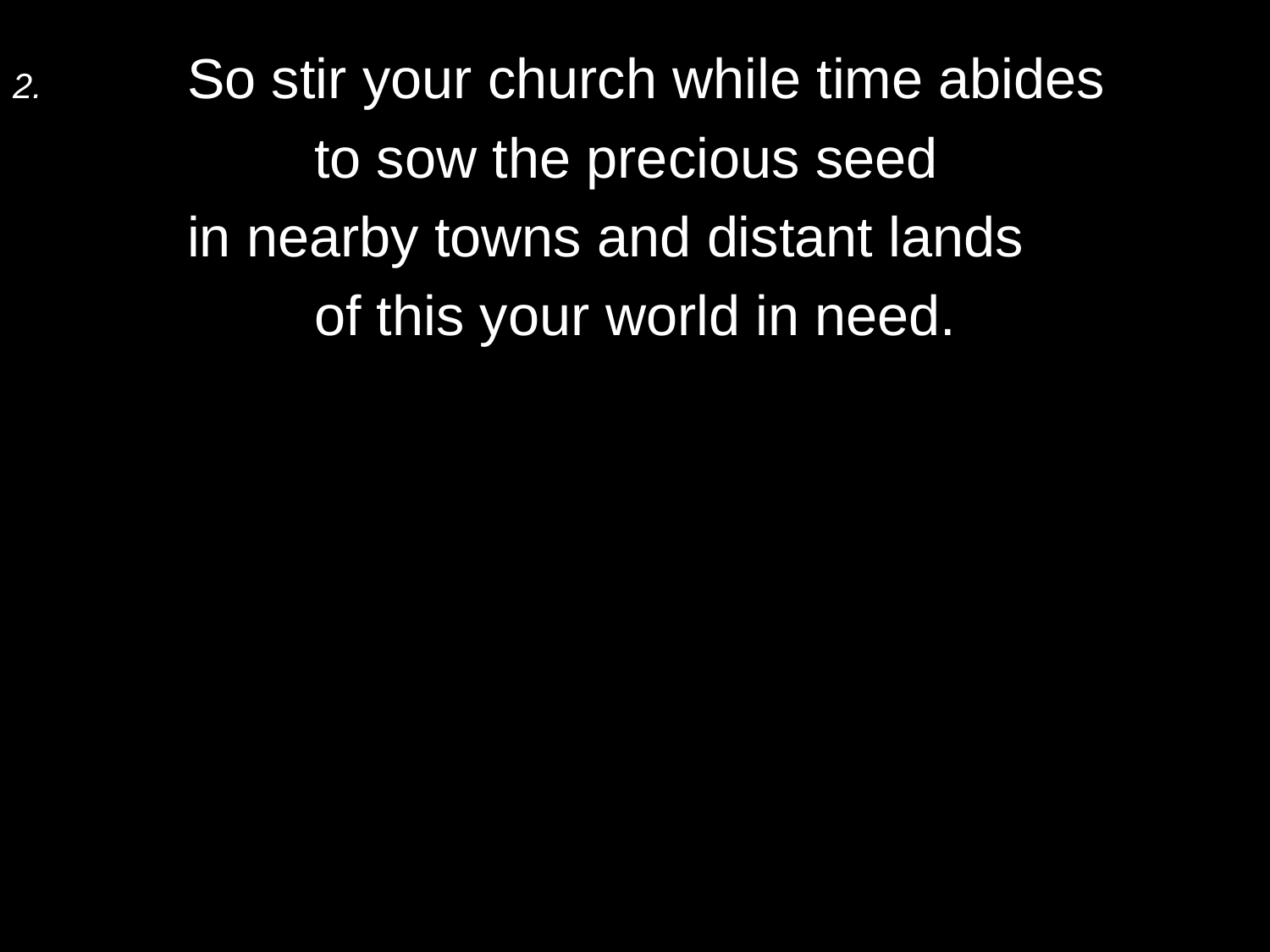

2.	So stir your church while time abides
		to sow the precious seed
	in nearby towns and distant lands
		of this your world in need.